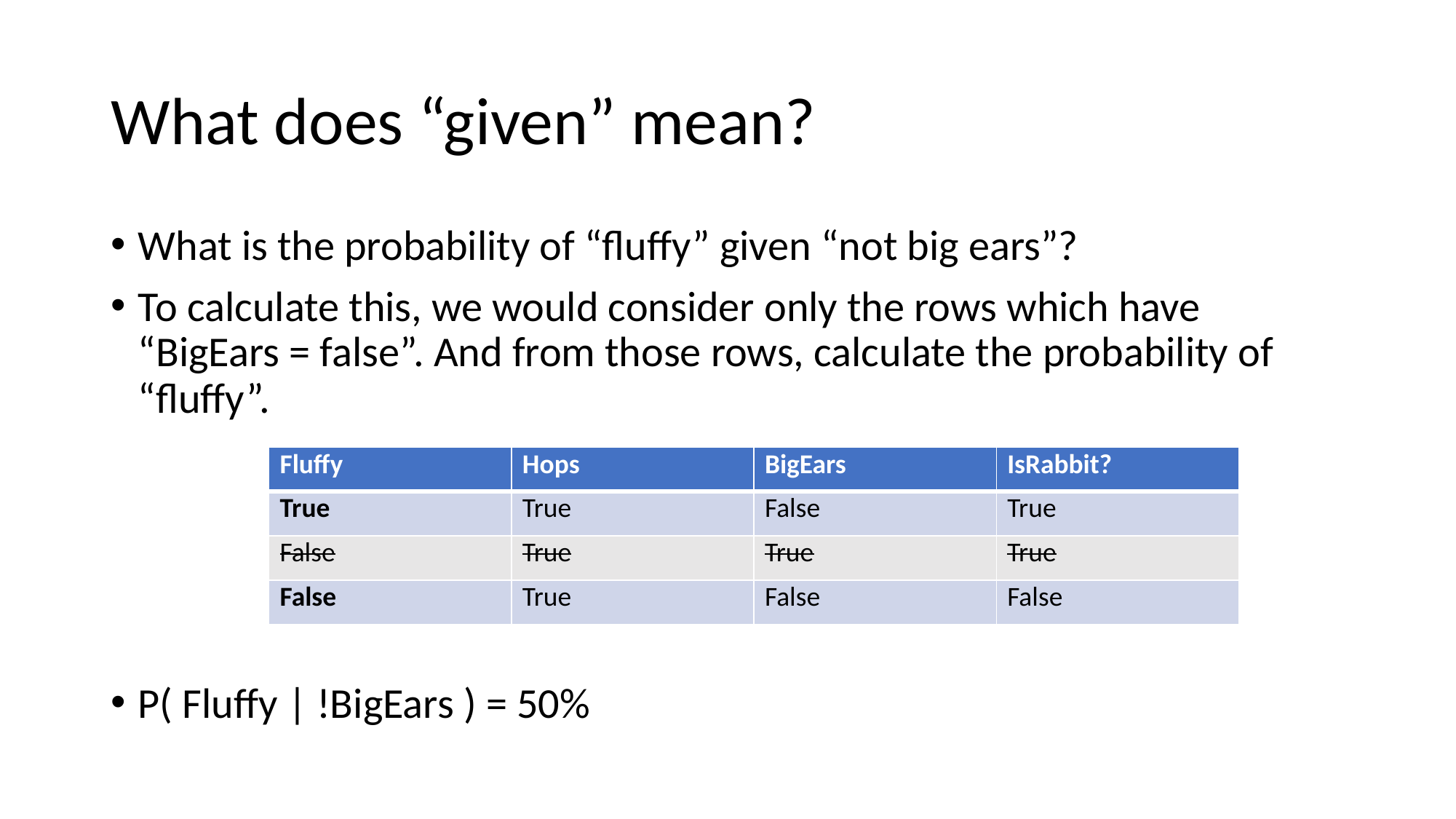

# What does “given” mean?
What is the probability of “fluffy” given “not big ears”?
To calculate this, we would consider only the rows which have “BigEars = false”. And from those rows, calculate the probability of “fluffy”.

P( Fluffy | !BigEars ) = 50%

| Fluffy | Hops | BigEars | IsRabbit? |
| --- | --- | --- | --- |
| True | True | False | True |
| False | True | True | True |
| False | True | False | False |